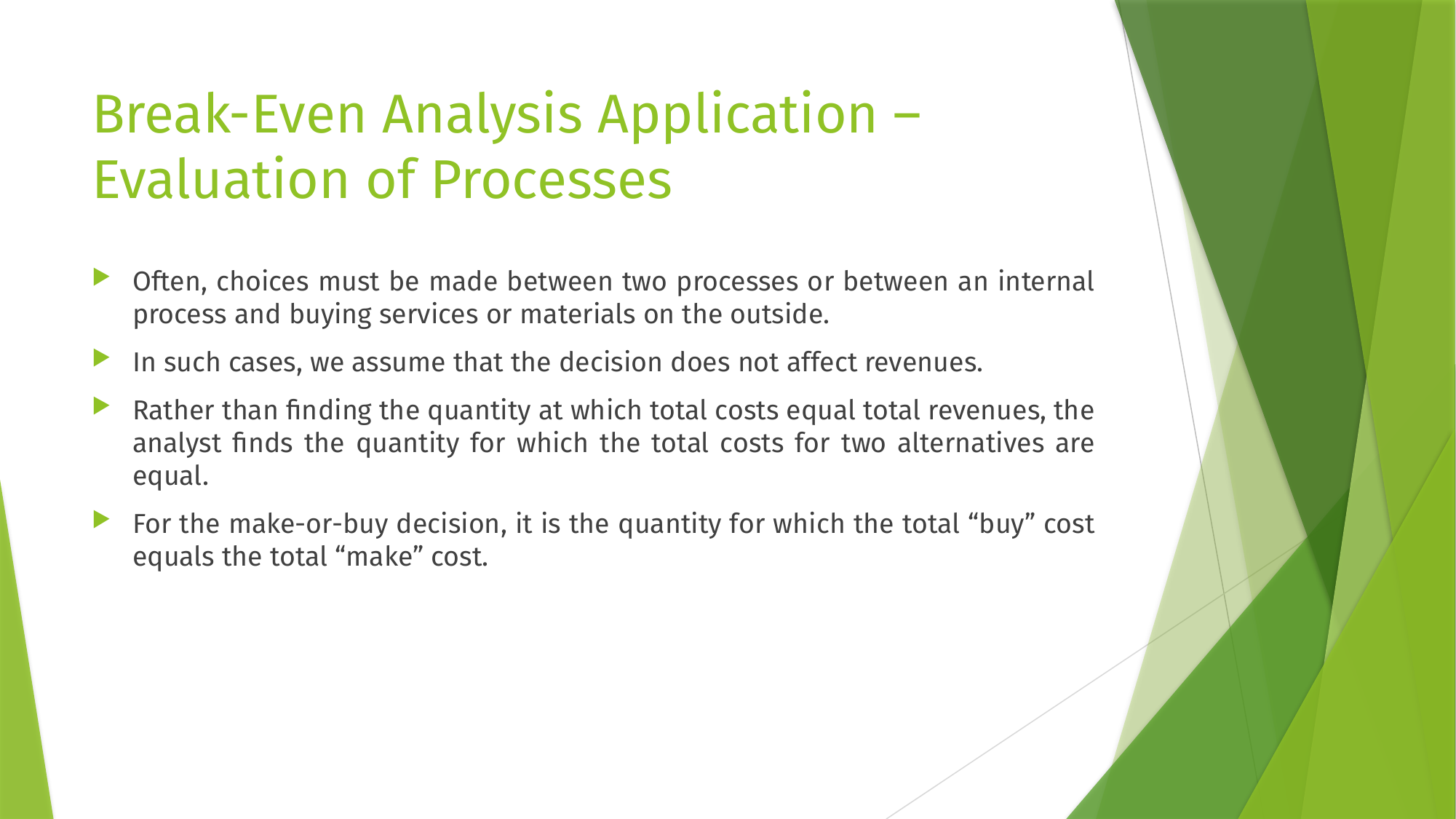

# Break-Even Analysis Application – Evaluation of Processes
Often, choices must be made between two processes or between an internal process and buying services or materials on the outside.
In such cases, we assume that the decision does not affect revenues.
Rather than finding the quantity at which total costs equal total revenues, the analyst finds the quantity for which the total costs for two alternatives are equal.
For the make-or-buy decision, it is the quantity for which the total “buy” cost equals the total “make” cost.